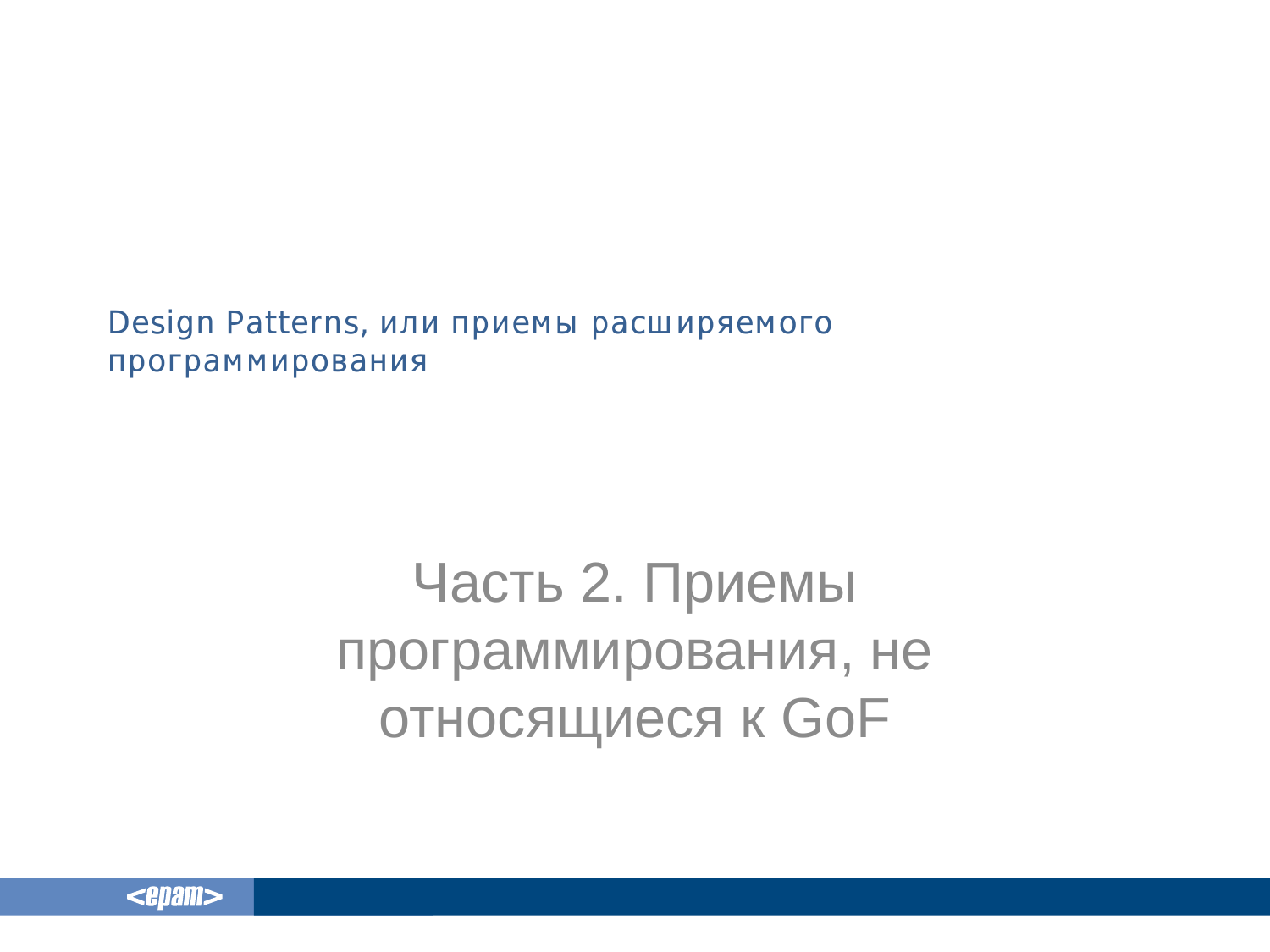

# Design Patterns, или приемы расширяемого программирования
Часть 2. Приемы программирования, не относящиеся к GoF